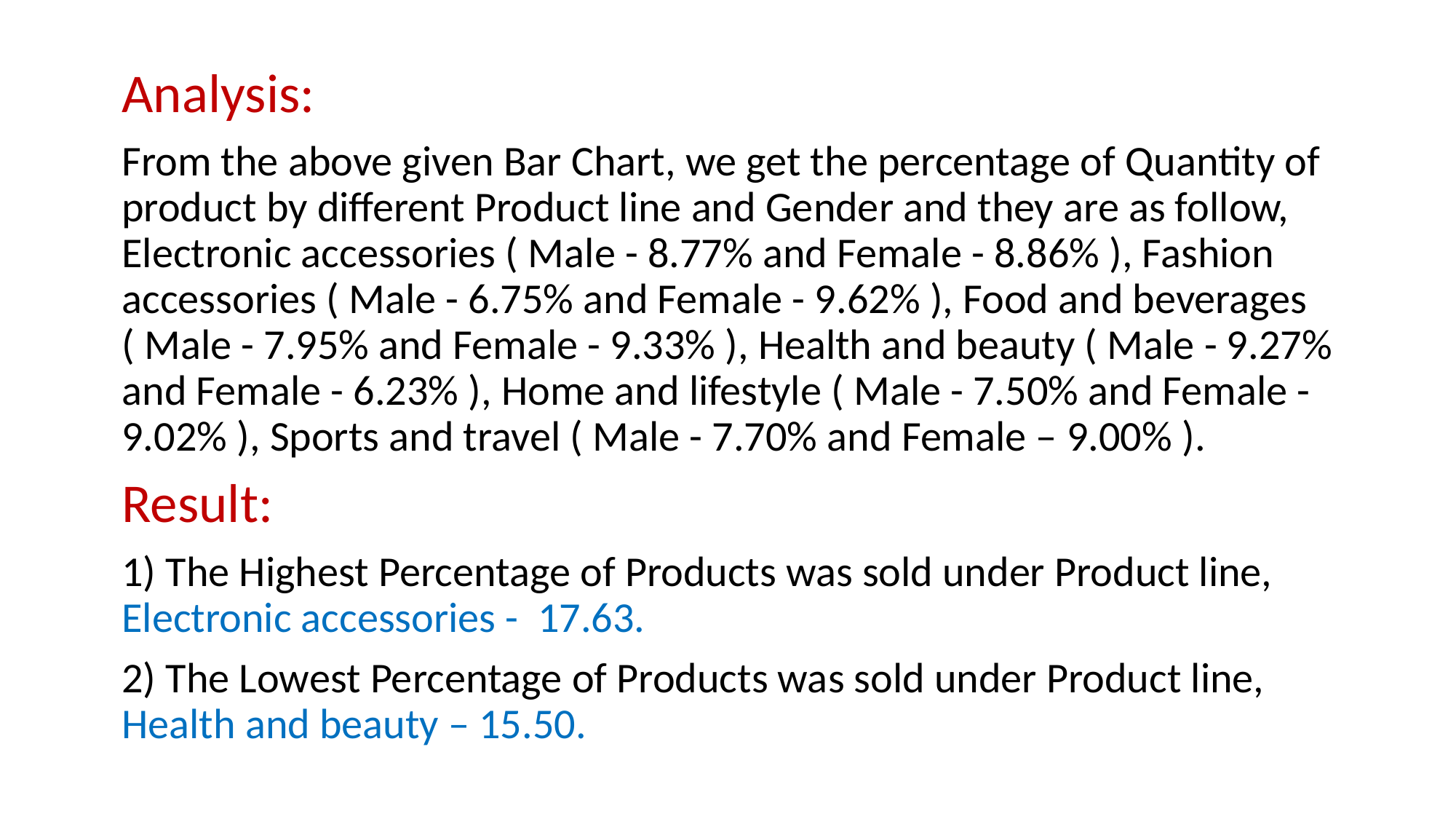

Analysis:
From the above given Bar Chart, we get the percentage of Quantity of product by different Product line and Gender and they are as follow, Electronic accessories ( Male - 8.77% and Female - 8.86% ), Fashion accessories ( Male - 6.75% and Female - 9.62% ), Food and beverages ( Male - 7.95% and Female - 9.33% ), Health and beauty ( Male - 9.27% and Female - 6.23% ), Home and lifestyle ( Male - 7.50% and Female -9.02% ), Sports and travel ( Male - 7.70% and Female – 9.00% ).
Result:
1) The Highest Percentage of Products was sold under Product line, Electronic accessories -  17.63.
2) The Lowest Percentage of Products was sold under Product line, Health and beauty – 15.50.